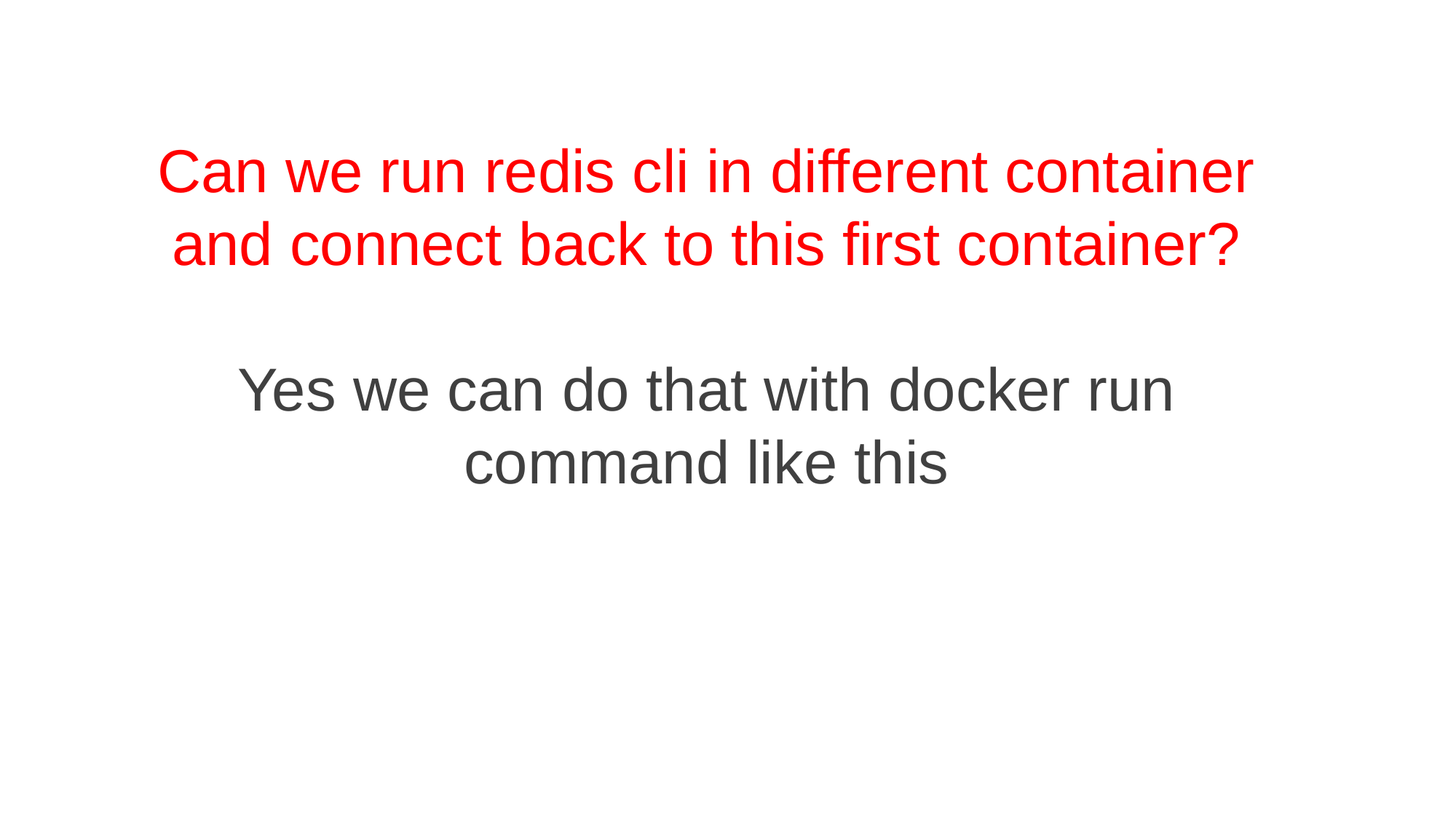

Can we run redis cli in different container and connect back to this first container?

Yes we can do that with docker run command like this